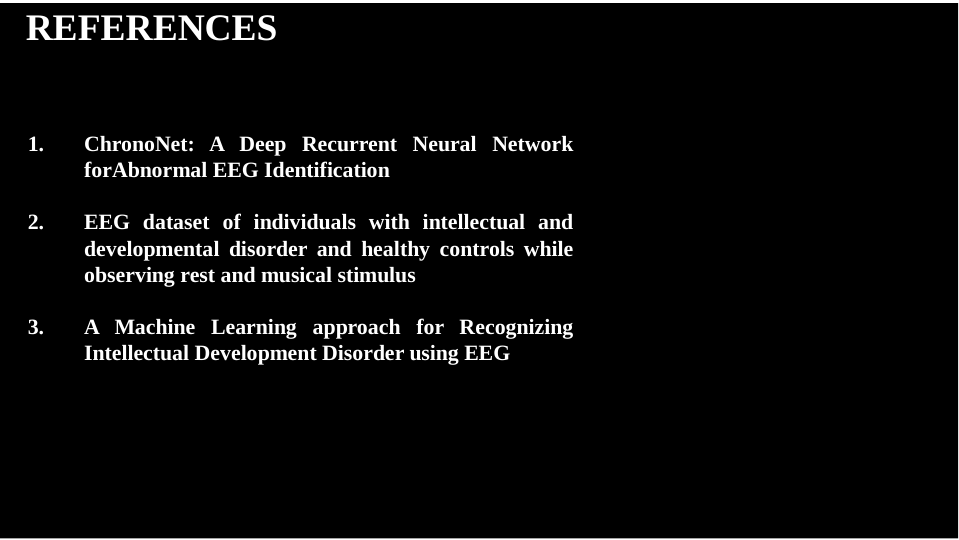

REFERENCES
ChronoNet: A Deep Recurrent Neural Network forAbnormal EEG Identification

EEG dataset of individuals with intellectual and developmental disorder and healthy controls while observing rest and musical stimulus

A Machine Learning approach for Recognizing Intellectual Development Disorder using EEG